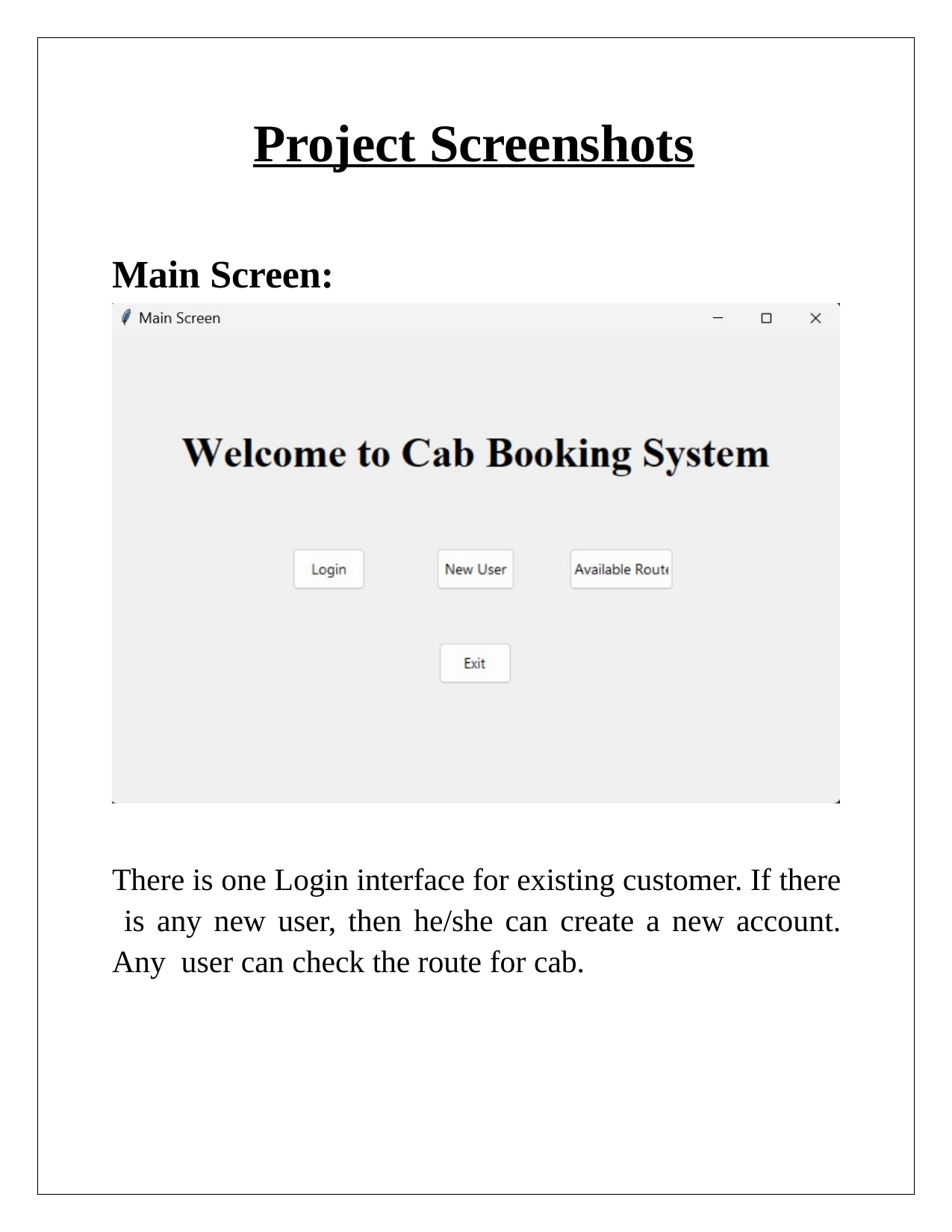

# Project Screenshots
Main Screen:

There is one Login interface for existing customer. If there  is any new user, then he/she can create a new account. Any  user can check the route for cab.